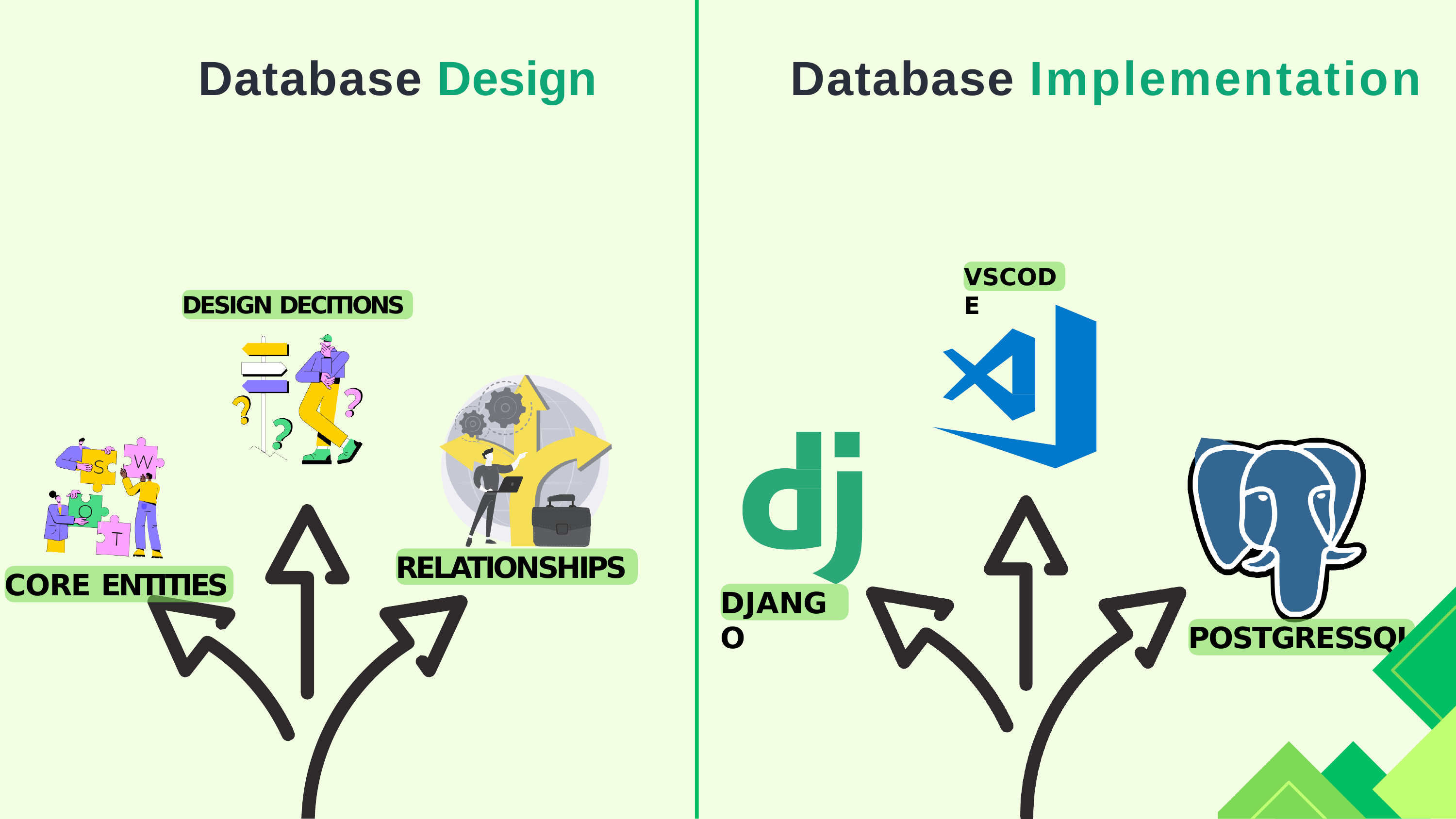

# Database Design
Database Implementation
VSCODE

DESIGN DECITIONS

RELATIONSHIPS

CORE ENTITIES

DJANGO

POSTGRESSQL